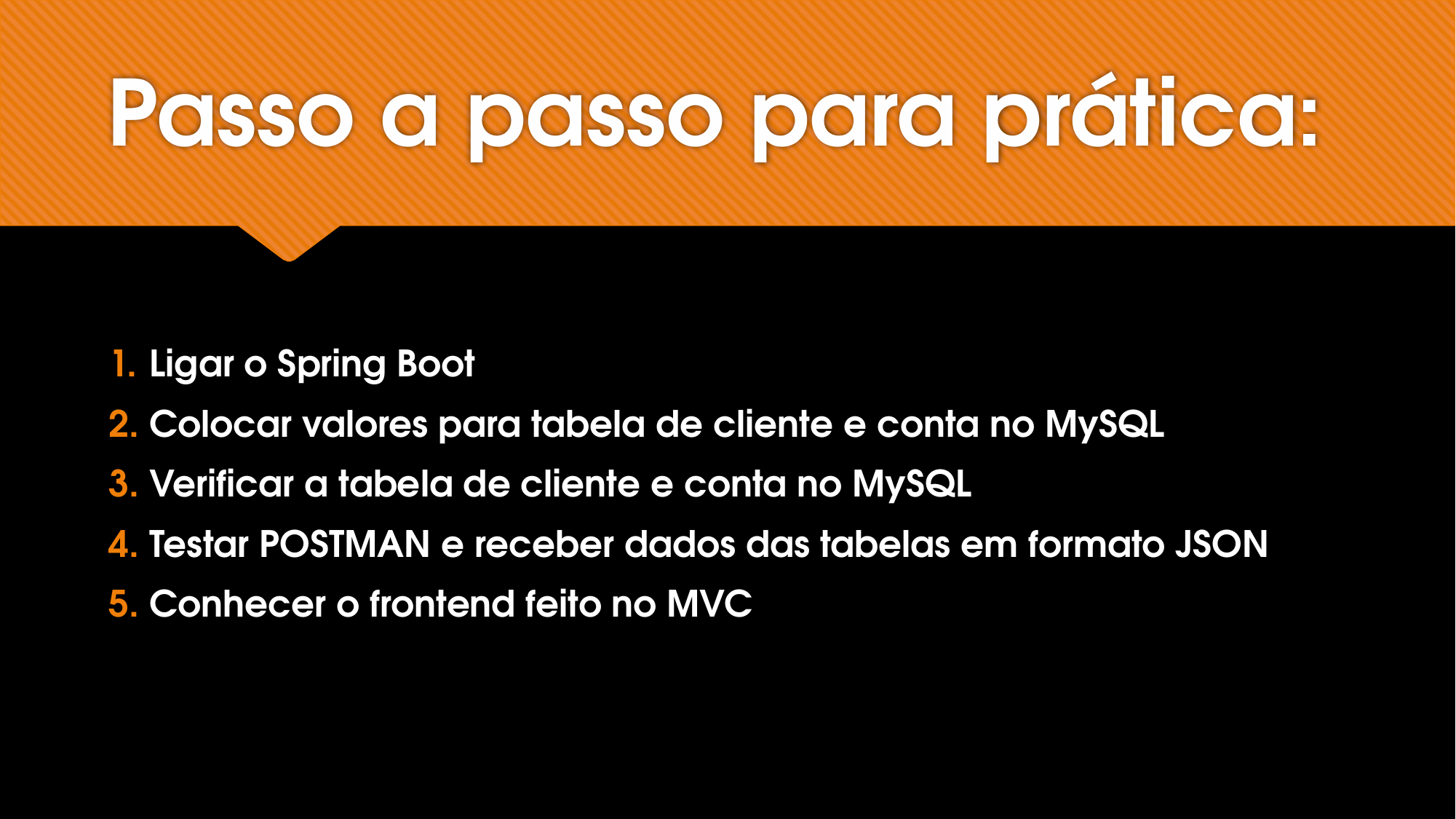

# Passo a passo para prática:
Ligar o Spring Boot
Colocar valores para tabela de cliente e conta no MySQL
Verificar a tabela de cliente e conta no MySQL
Testar POSTMAN e receber dados das tabelas em formato JSON
Conhecer o frontend feito no MVC